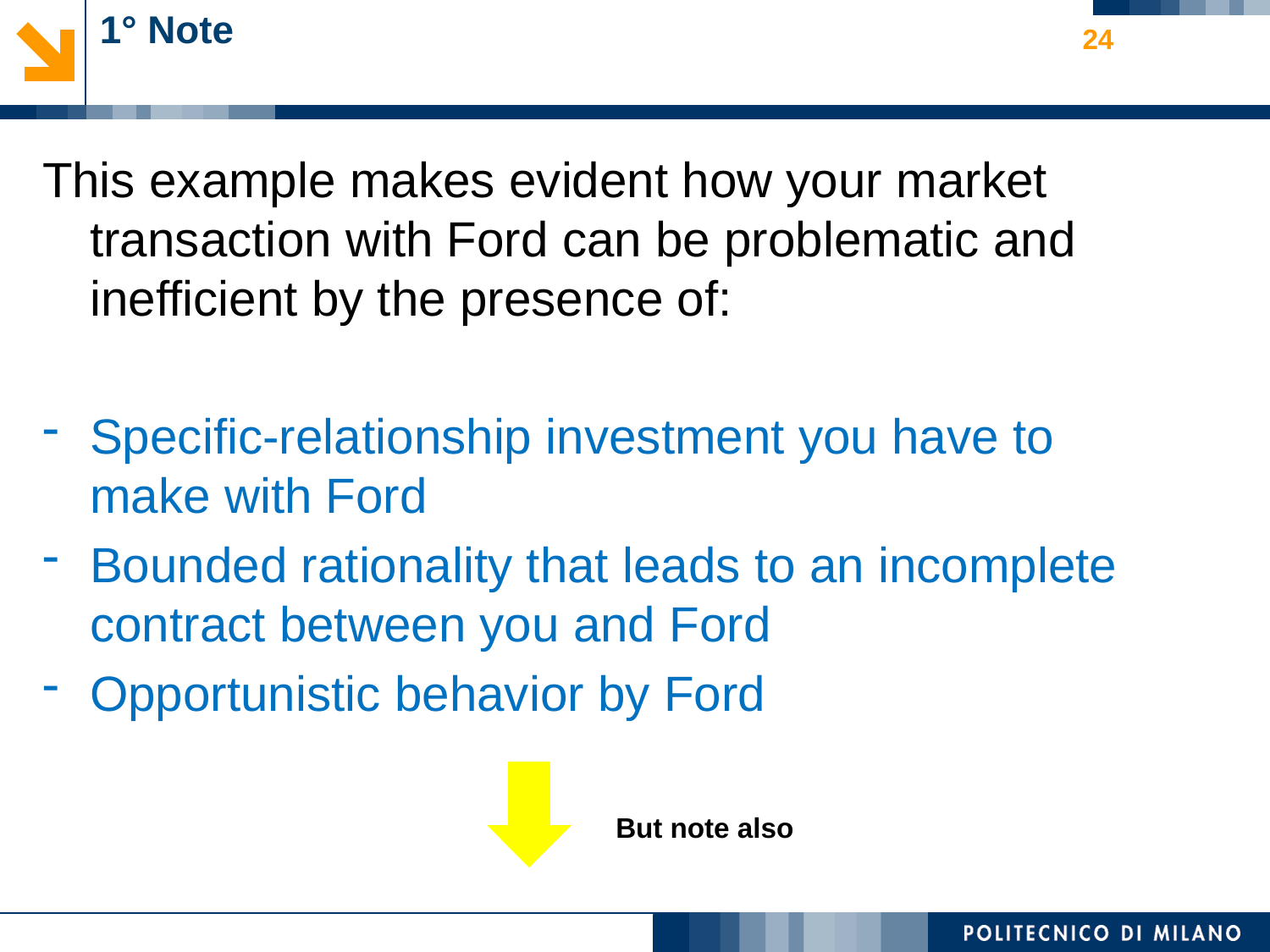

# 1° Note
24
This example makes evident how your market transaction with Ford can be problematic and inefficient by the presence of:

Specific-relationship investment you have to make with Ford
Bounded rationality that leads to an incomplete contract between you and Ford
Opportunistic behavior by Ford

But note also